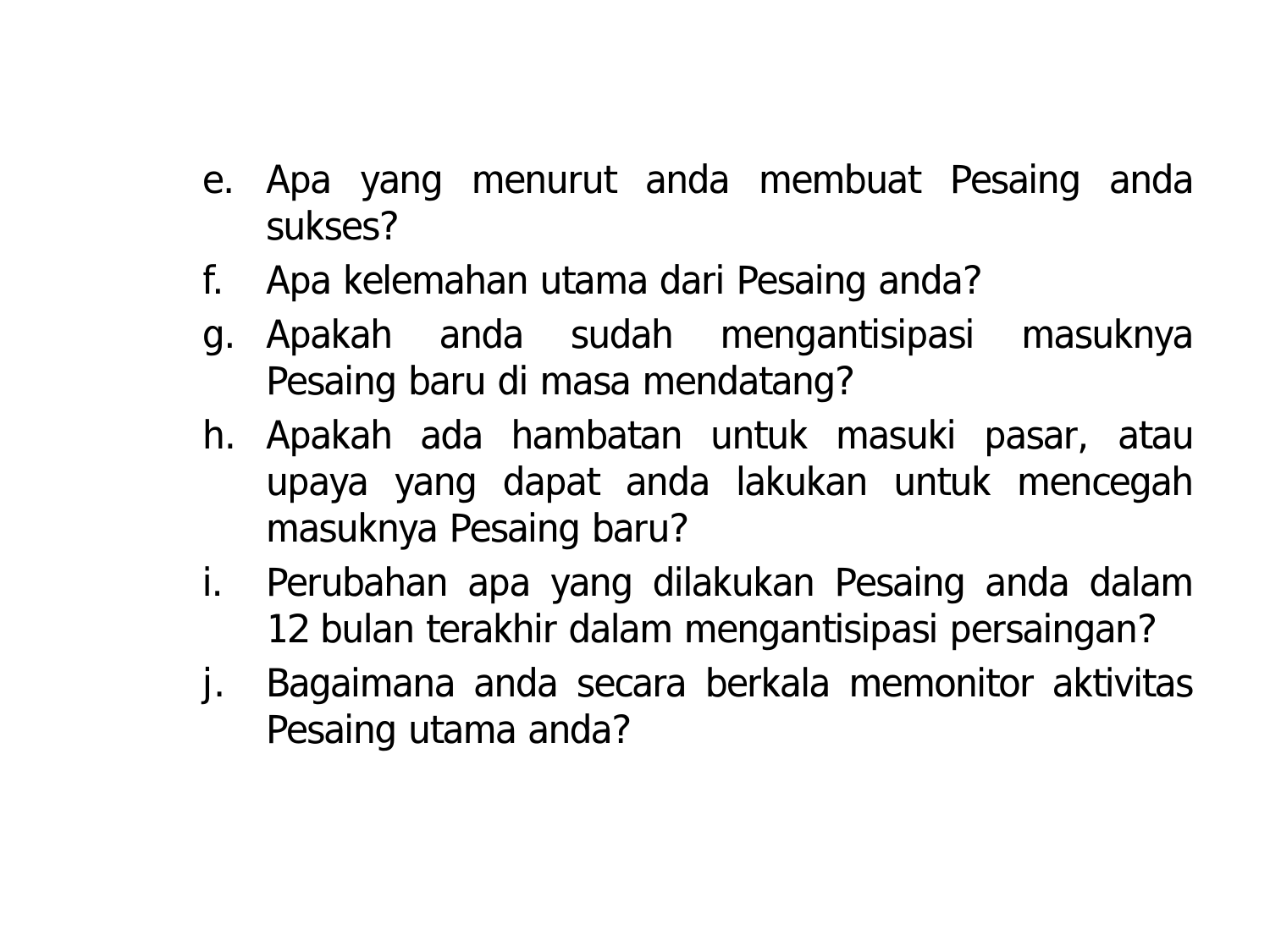

Apa yang menurut anda membuat Pesaing anda sukses?
Apa kelemahan utama dari Pesaing anda?
Apakah anda sudah mengantisipasi masuknya Pesaing baru di masa mendatang?
Apakah ada hambatan untuk masuki pasar, atau upaya yang dapat anda lakukan untuk mencegah masuknya Pesaing baru?
Perubahan apa yang dilakukan Pesaing anda dalam 12 bulan terakhir dalam mengantisipasi persaingan?
Bagaimana anda secara berkala memonitor aktivitas Pesaing utama anda?

LDKJFAK